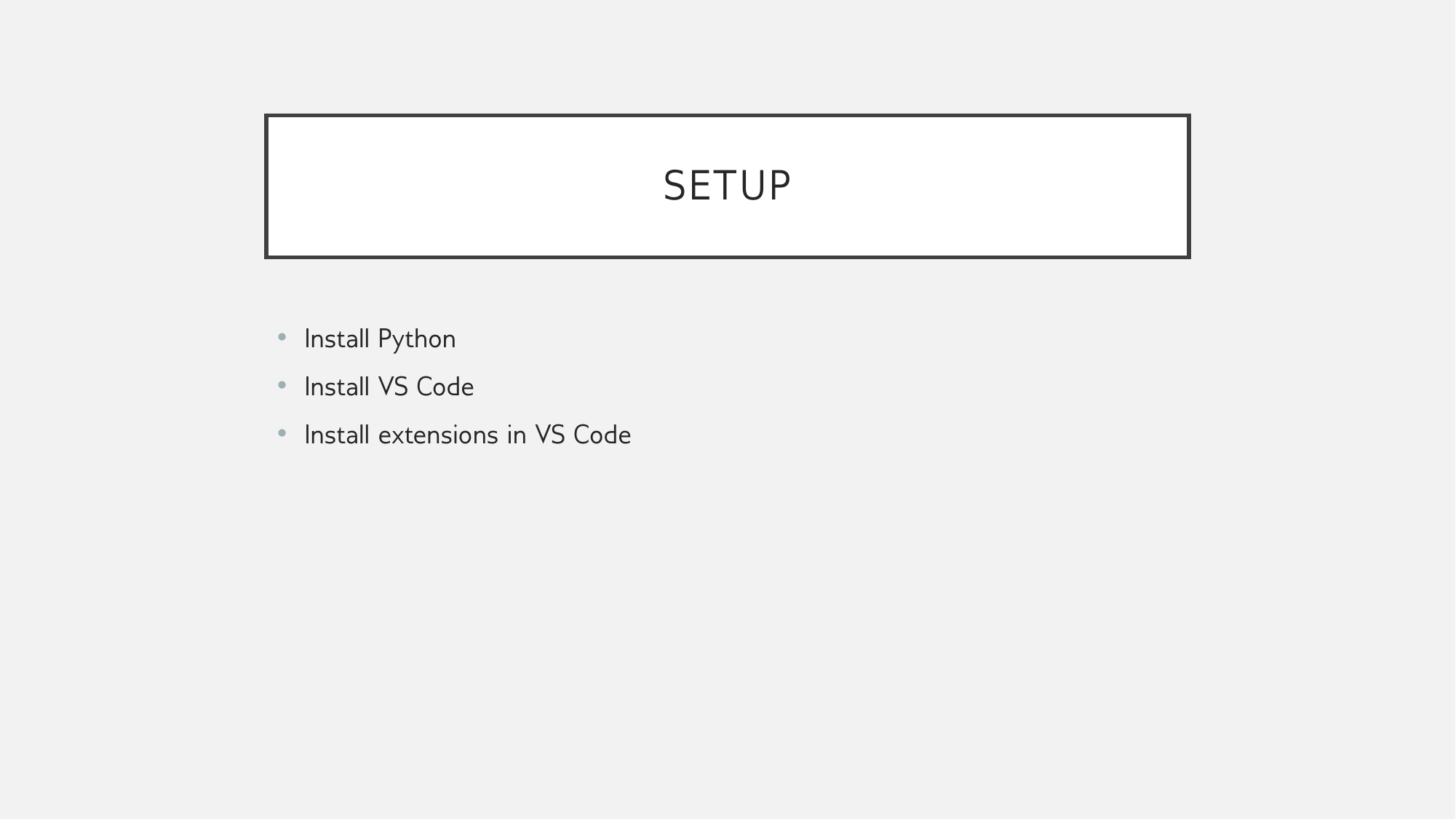

# setup
Install Python
Install VS Code
Install extensions in VS Code